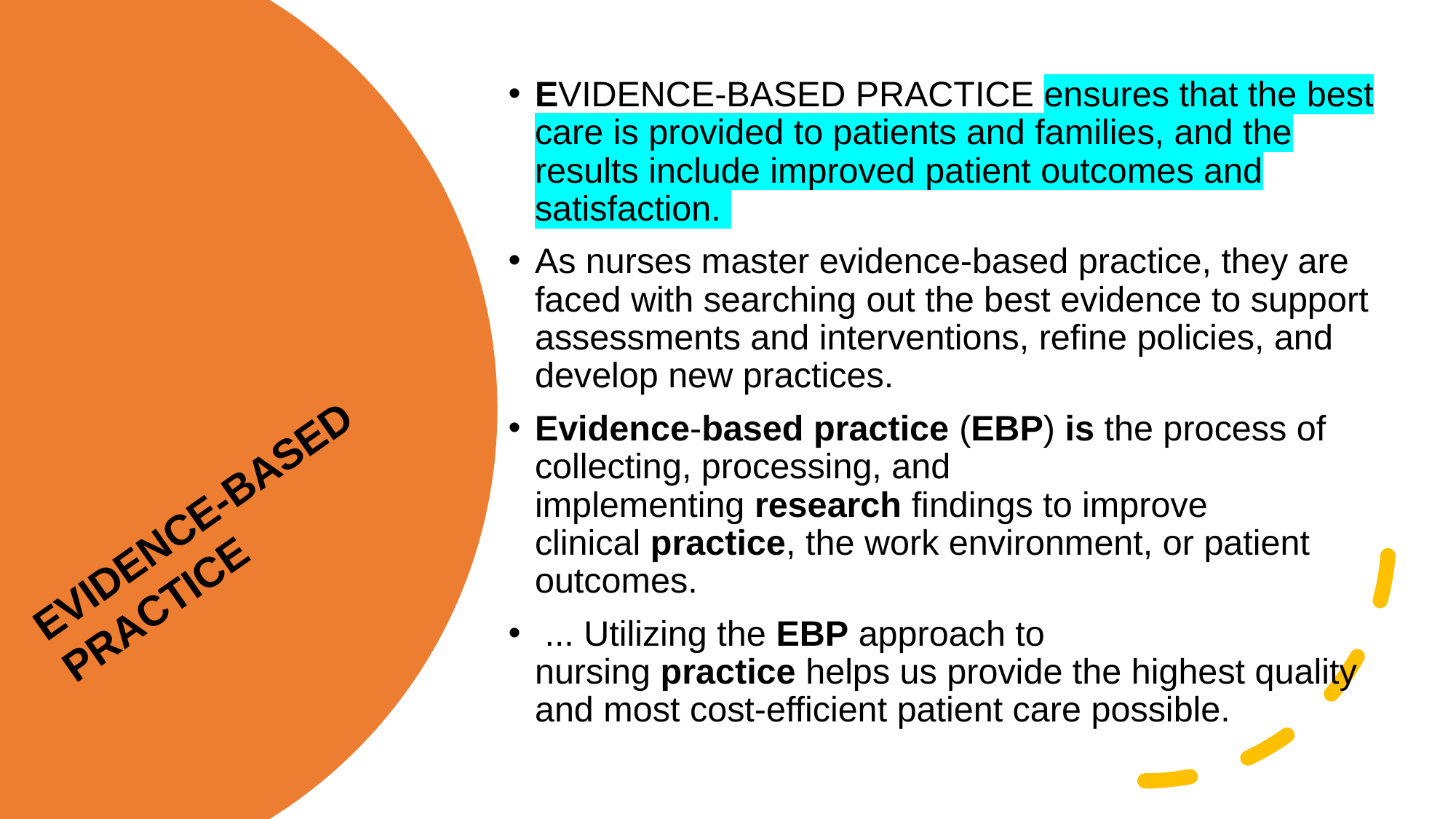

EVIDENCE-BASED PRACTICE ensures that the best care is provided to patients and families, and the results include improved patient outcomes and satisfaction.
As nurses master evidence-based practice, they are faced with searching out the best evidence to support assessments and interventions, refine policies, and develop new practices.
Evidence-based practice (EBP) is the process of collecting, processing, and implementing research findings to improve clinical practice, the work environment, or patient outcomes.
 ... Utilizing the EBP approach to nursing practice helps us provide the highest quality and most cost-efficient patient care possible.

EVIDENCE-BASED PRACTICE
Created by Tayo Alebiosu